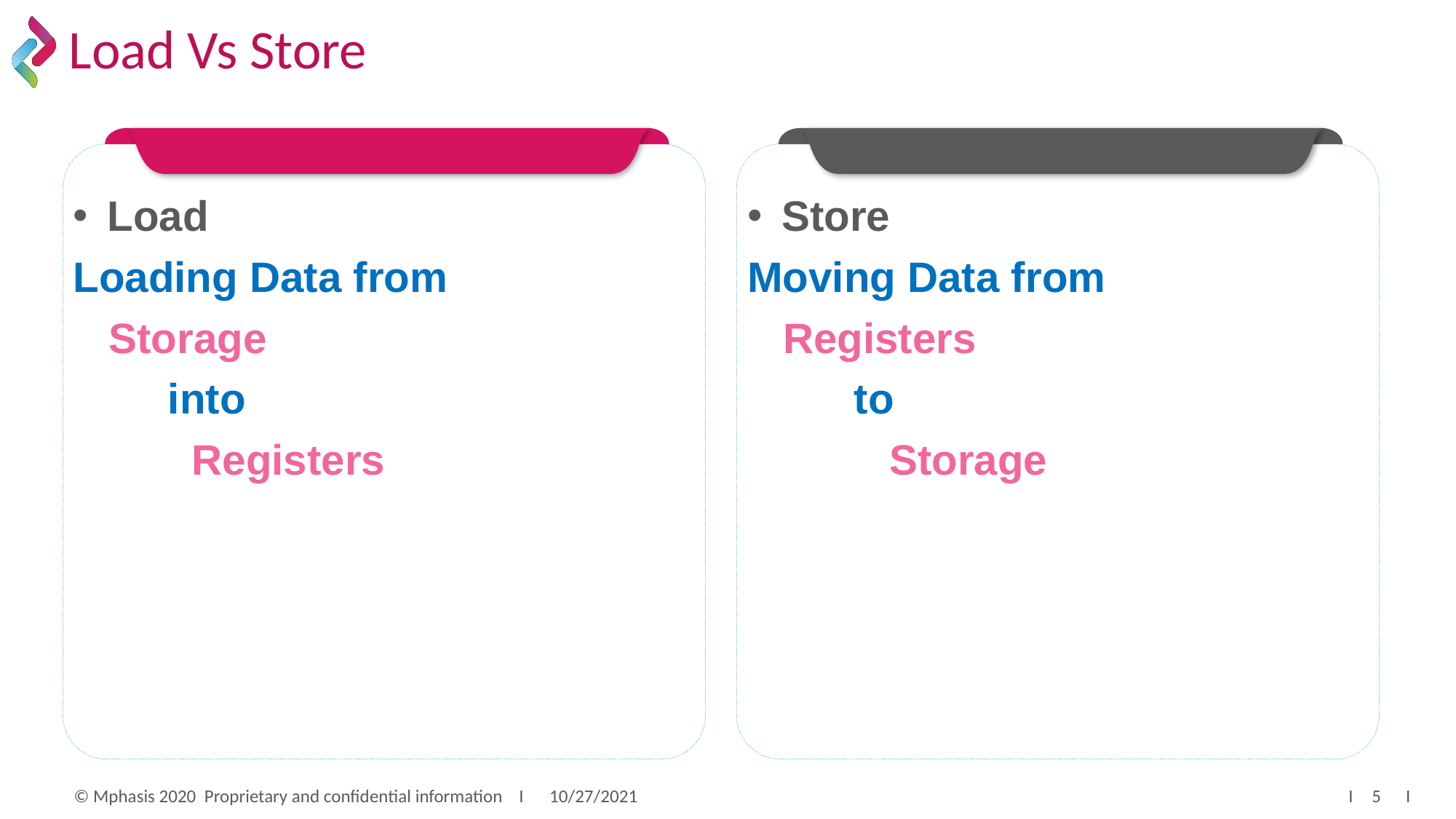

# Load Vs Store
Load
Loading Data from
   Storage
        into
          Registers

Store
Moving Data from
   Registers
         to
            Storage